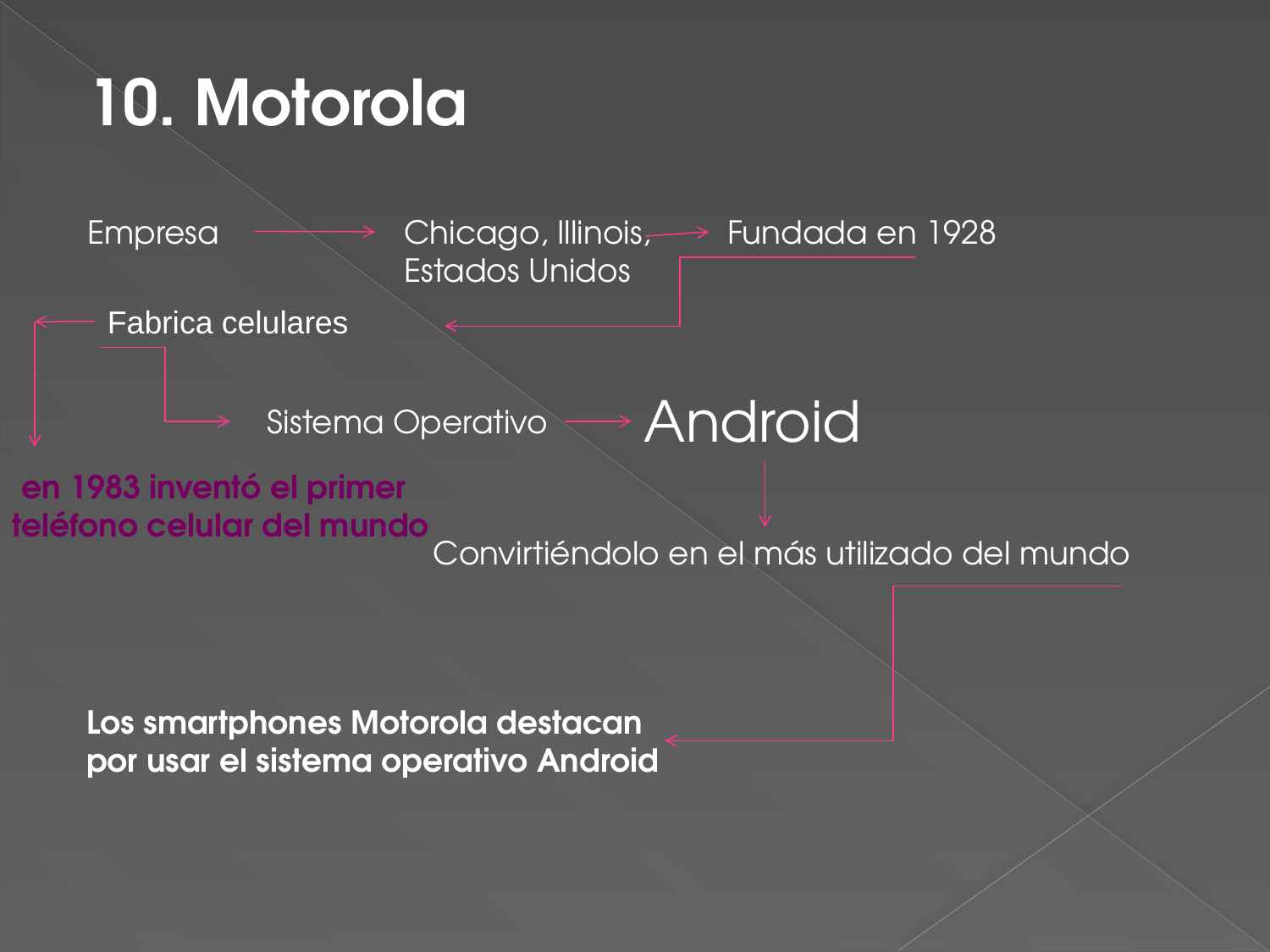

10. Motorola

Empresa
Chicago, Illinois, Estados Unidos
Fundada en 1928
Fabrica celulares
Android
Sistema Operativo
 en 1983 inventó el primer teléfono celular del mundo
Convirtiéndolo en el más utilizado del mundo
Los smartphones Motorola destacan por usar el sistema operativo Android